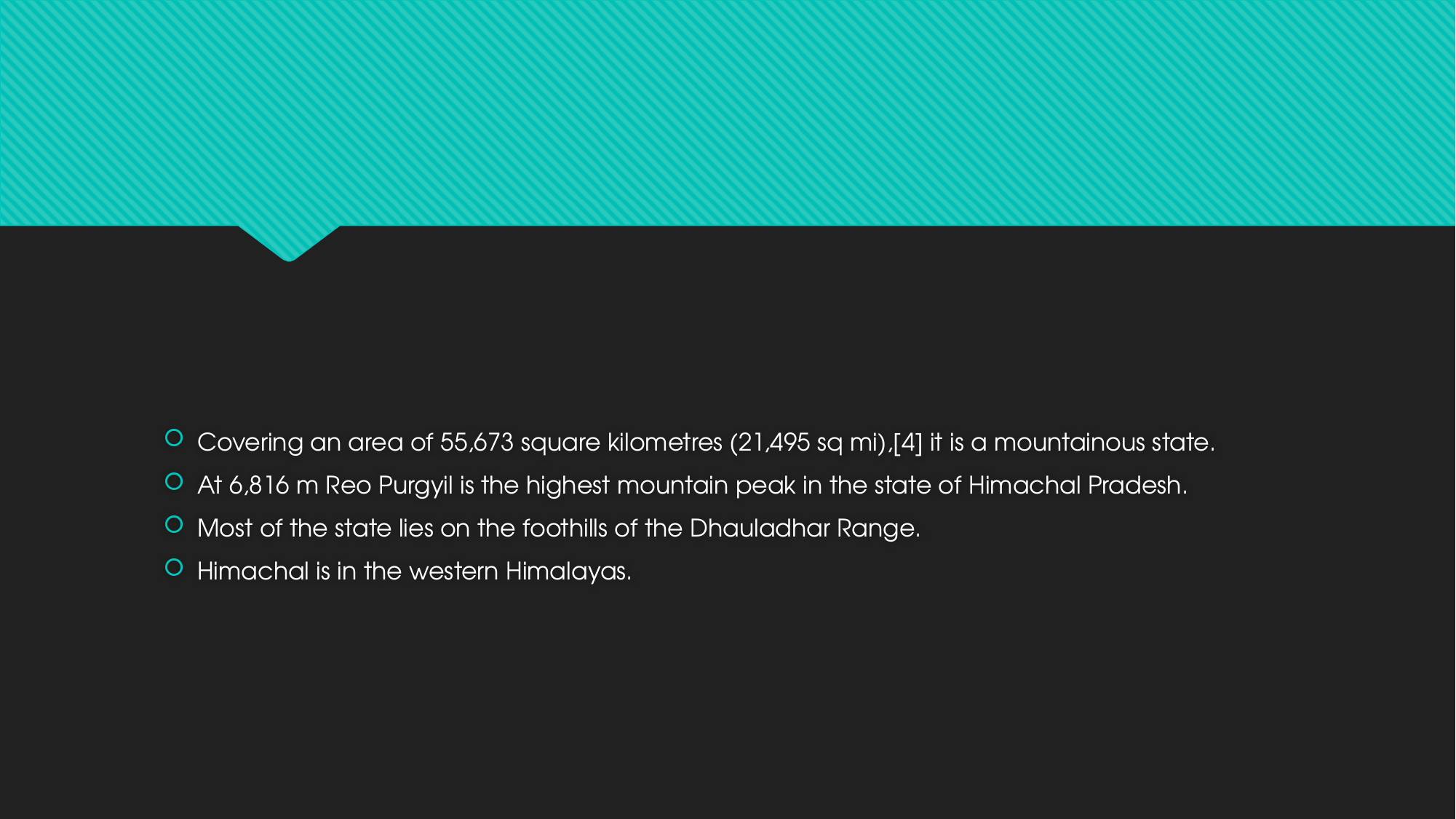

#

Covering an area of 55,673 square kilometres (21,495 sq mi),[4] it is a mountainous state.
At 6,816 m Reo Purgyil is the highest mountain peak in the state of Himachal Pradesh.
Most of the state lies on the foothills of the Dhauladhar Range.
Himachal is in the western Himalayas.